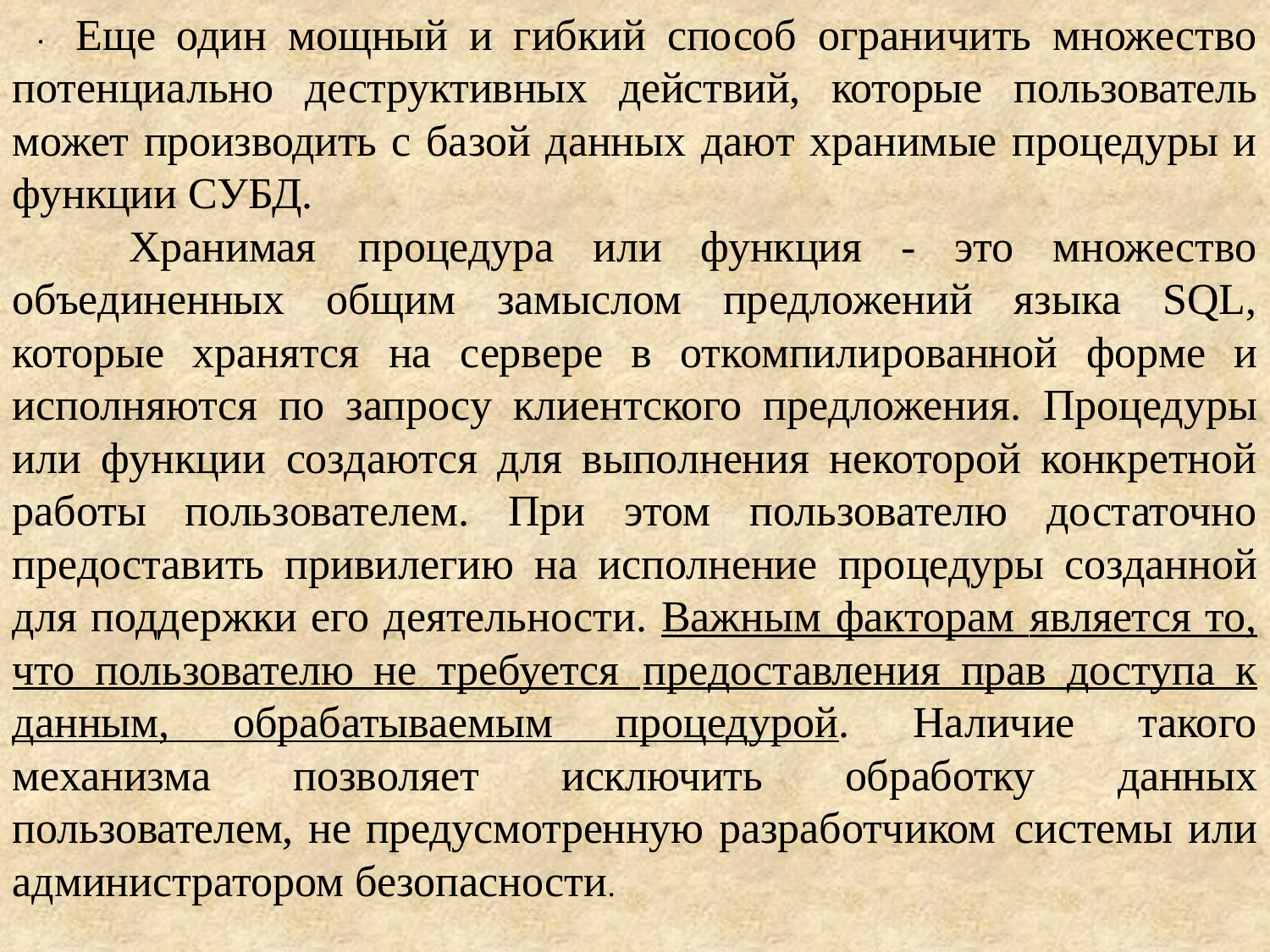

Еще один мощный и гибкий способ ограничить множество потенциально деструктивных действий, которые пользователь может производить с базой данных дают хранимые процедуры и функции СУБД.
   Хранимая процедура или функция - это множество объединенных общим замыслом предложений языка SQL, которые хранятся на сервере в откомпилированной форме и исполняются по запросу клиентского предложения. Процедуры или функции создаются для выполнения некоторой конкретной работы пользователем. При этом пользователю достаточно предоставить привилегию на исполнение процедуры созданной для поддержки его деятельности. Важным факторам является то, что пользователю не требуется предоставления прав доступа к данным, обрабатываемым процедурой. Наличие такого механизма позволяет исключить обработку данных пользователем, не предусмотренную разработчиком системы или администратором безопасности.
.